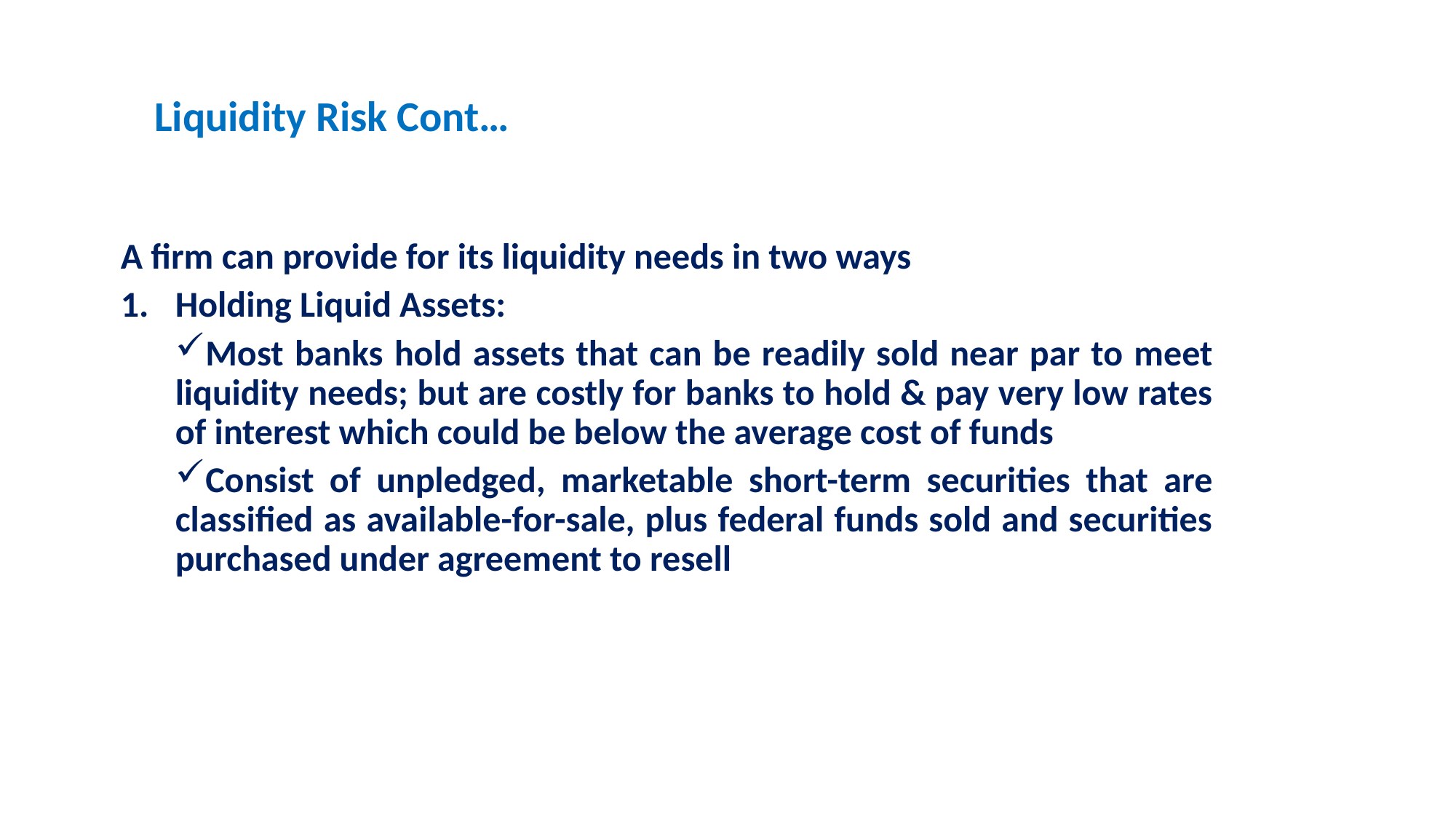

Liquidity Risk Cont…
A firm can provide for its liquidity needs in two ways
Holding Liquid Assets:
Most banks hold assets that can be readily sold near par to meet liquidity needs; but are costly for banks to hold & pay very low rates of interest which could be below the average cost of funds
Consist of unpledged, marketable short-term securities that are classified as available-for-sale, plus federal funds sold and securities purchased under agreement to resell